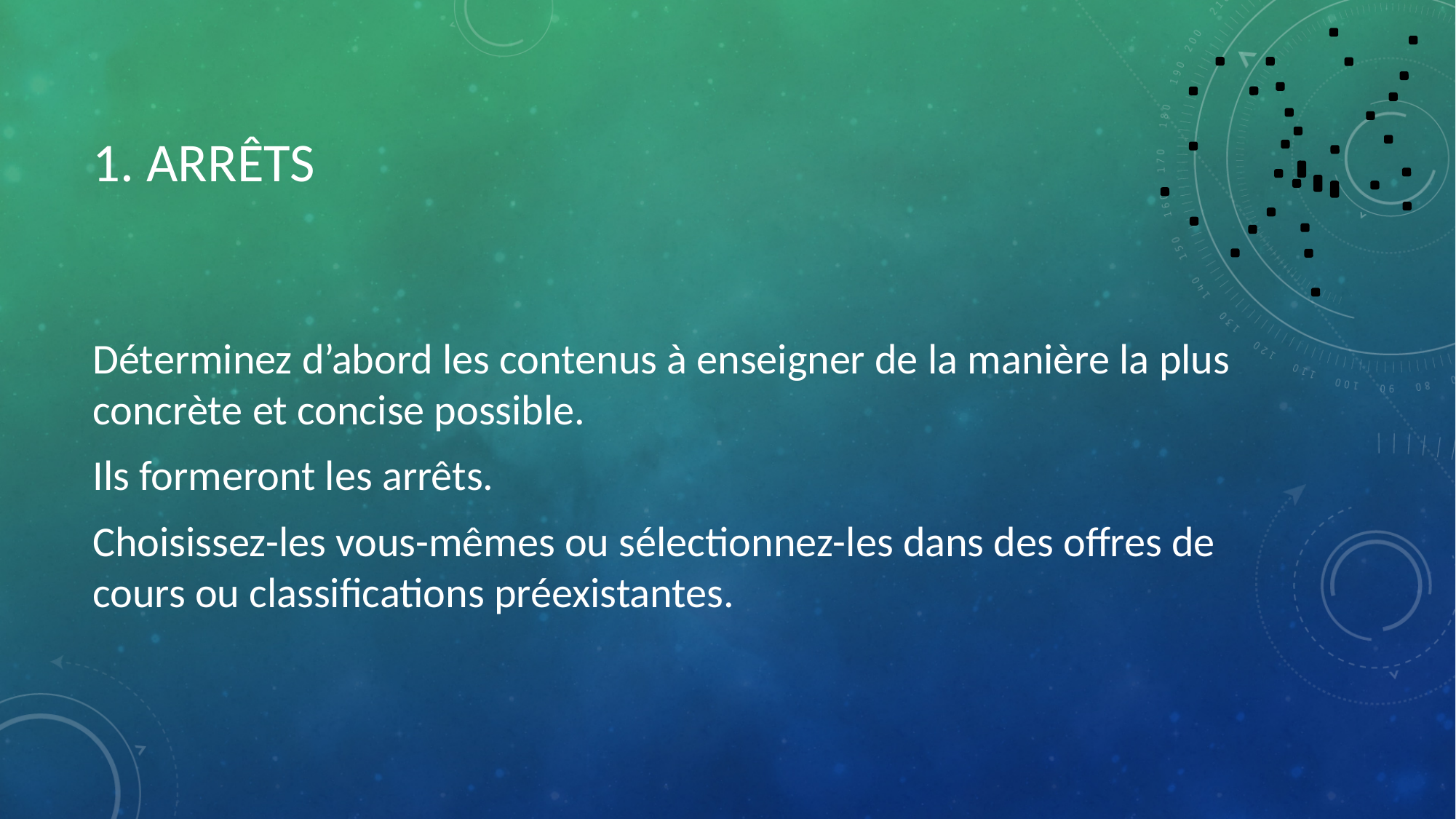

# 1. Arrêts
Déterminez d’abord les contenus à enseigner de la manière la plus concrète et concise possible.
Ils formeront les arrêts.
Choisissez-les vous-mêmes ou sélectionnez-les dans des offres de cours ou classifications préexistantes.